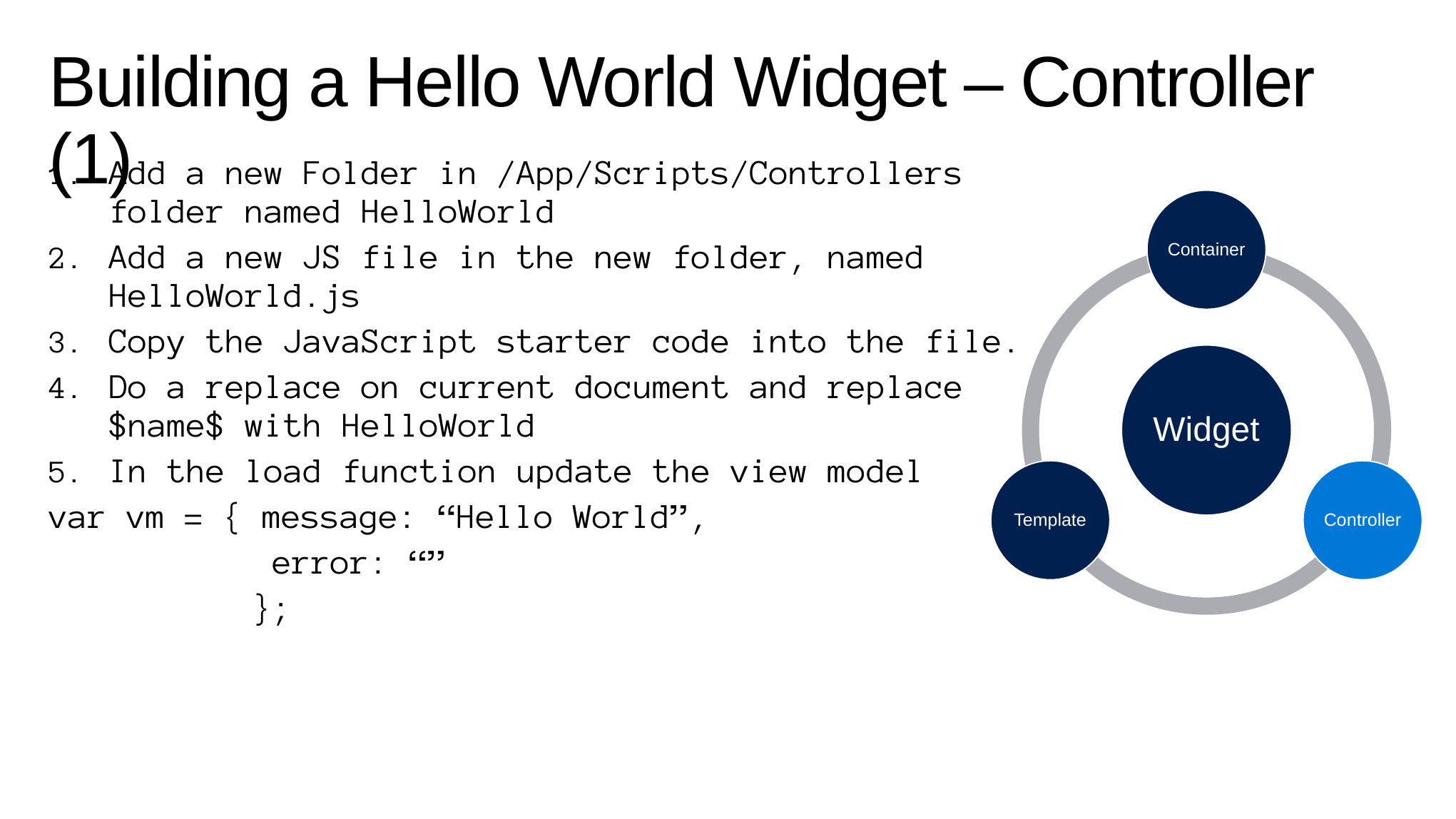

# Building a Hello World Widget – Controller (1)
Add a new Folder in /App/Scripts/Controllers folder named HelloWorld
Add a new JS file in the new folder, named HelloWorld.js
Copy the JavaScript starter code into the file.
Do a replace on current document and replace $name$ with HelloWorld
In the load function update the view model
var vm = { message: “Hello World”,
	      error: “”
	     };

Widget
Container
Controller
Template